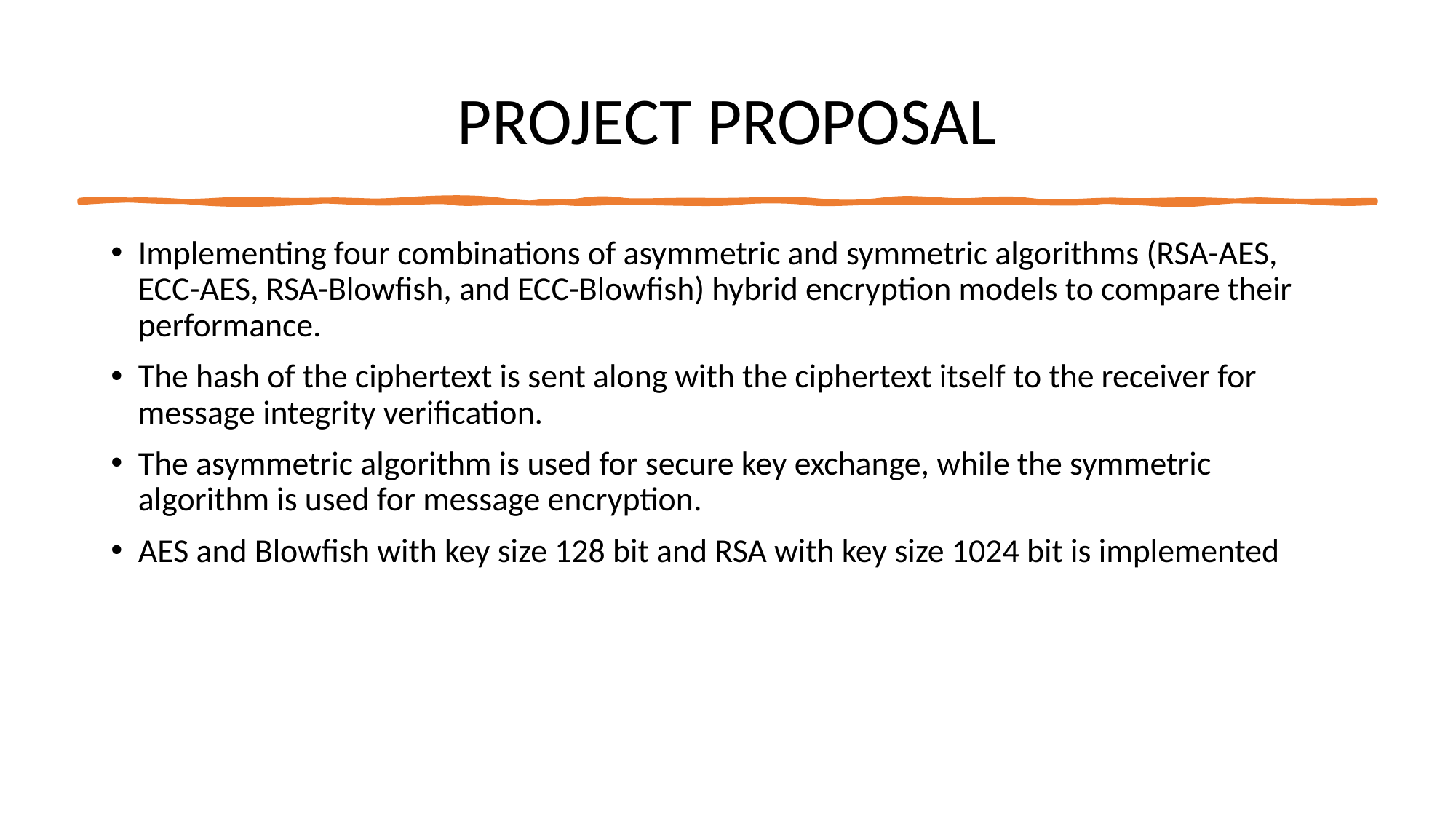

PROJECT PROPOSAL

Implementing four combinations of asymmetric and symmetric algorithms (RSA-AES, ECC-AES, RSA-Blowfish, and ECC-Blowfish) hybrid encryption models to compare their performance.
The hash of the ciphertext is sent along with the ciphertext itself to the receiver for message integrity verification.
The asymmetric algorithm is used for secure key exchange, while the symmetric algorithm is used for message encryption.
AES and Blowfish with key size 128 bit and RSA with key size 1024 bit is implemented